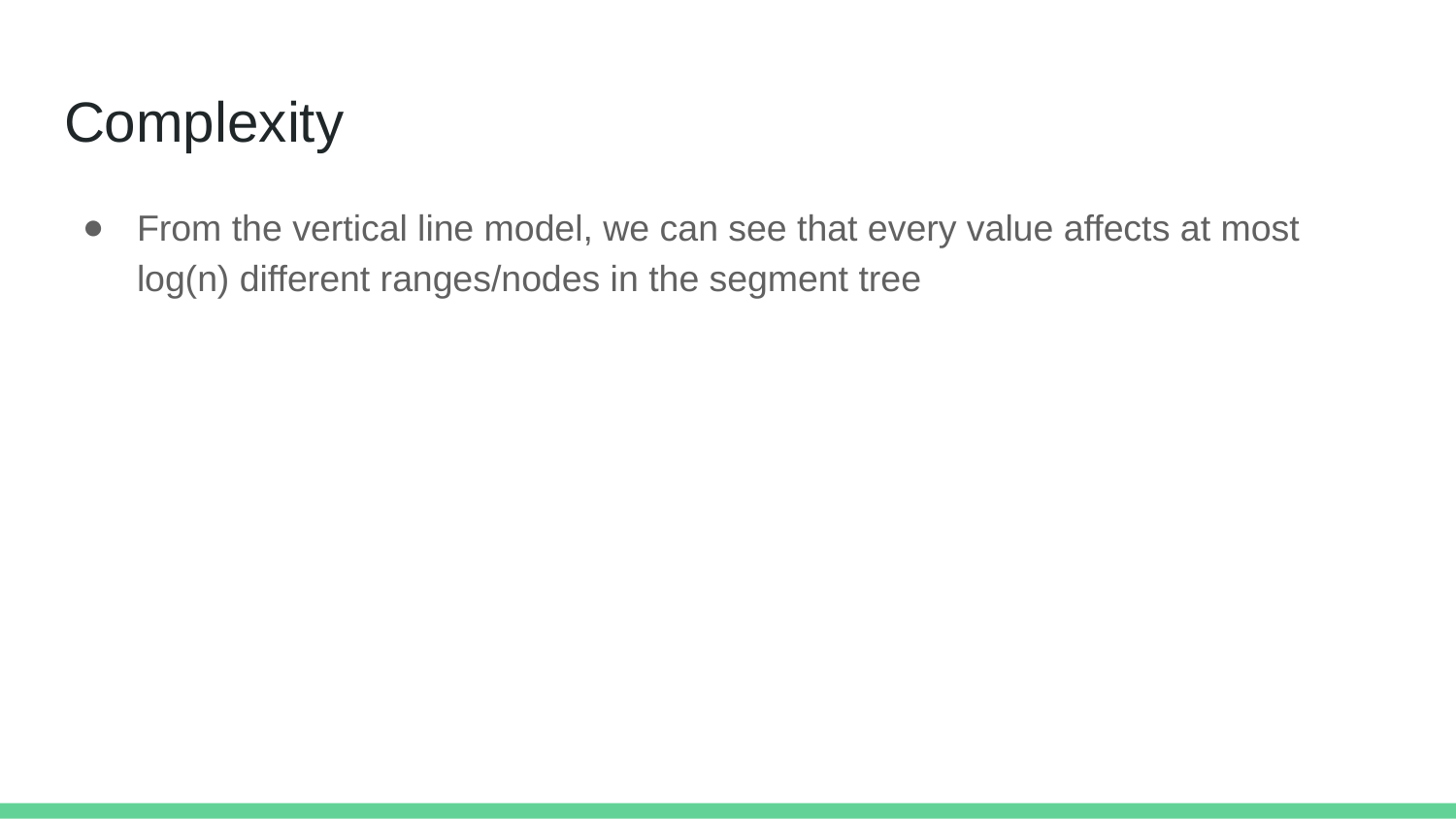

# Complexity
From the vertical line model, we can see that every value affects at most log(n) different ranges/nodes in the segment tree